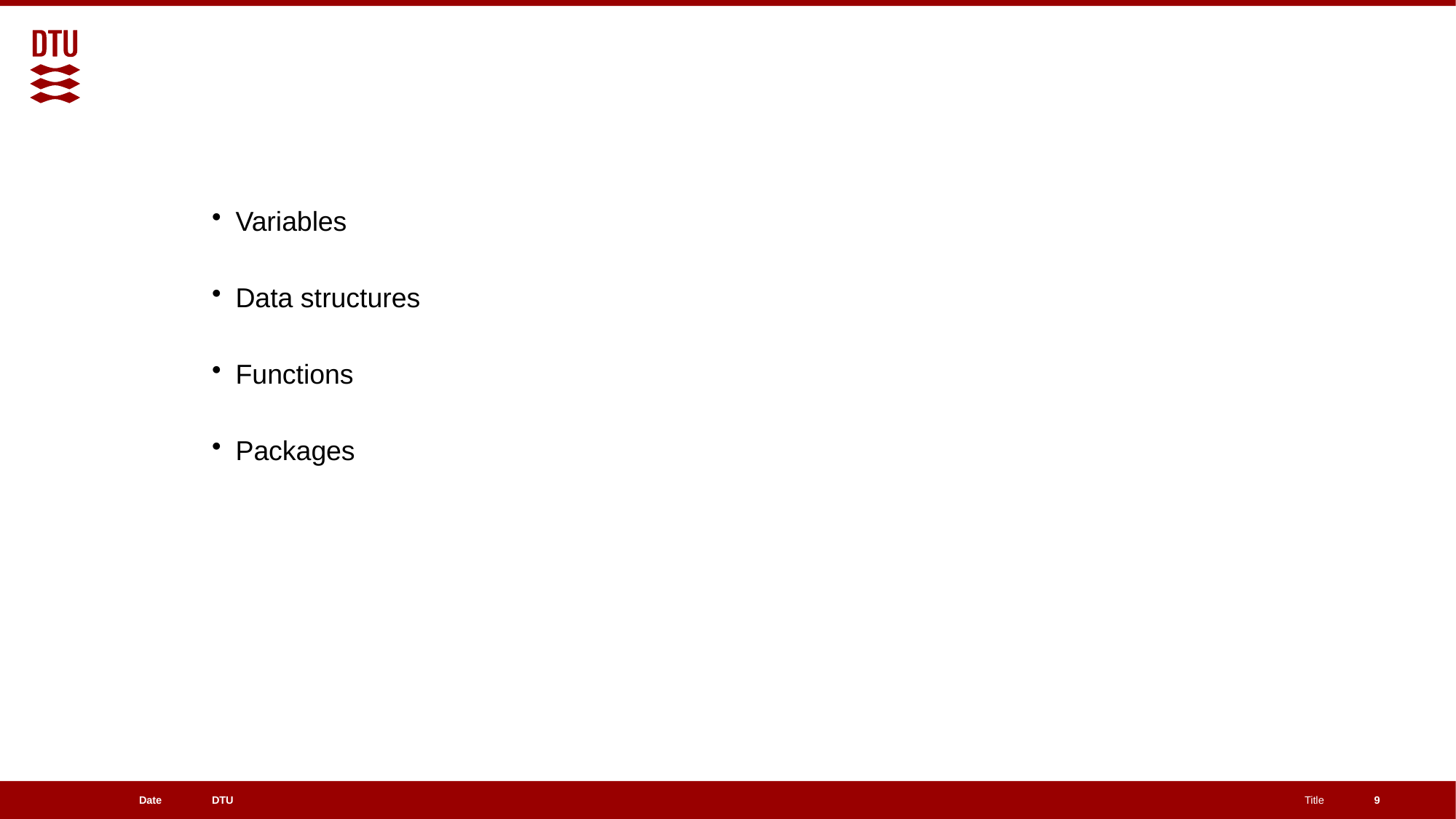

#
Variables

Data structures

Functions

Packages
9